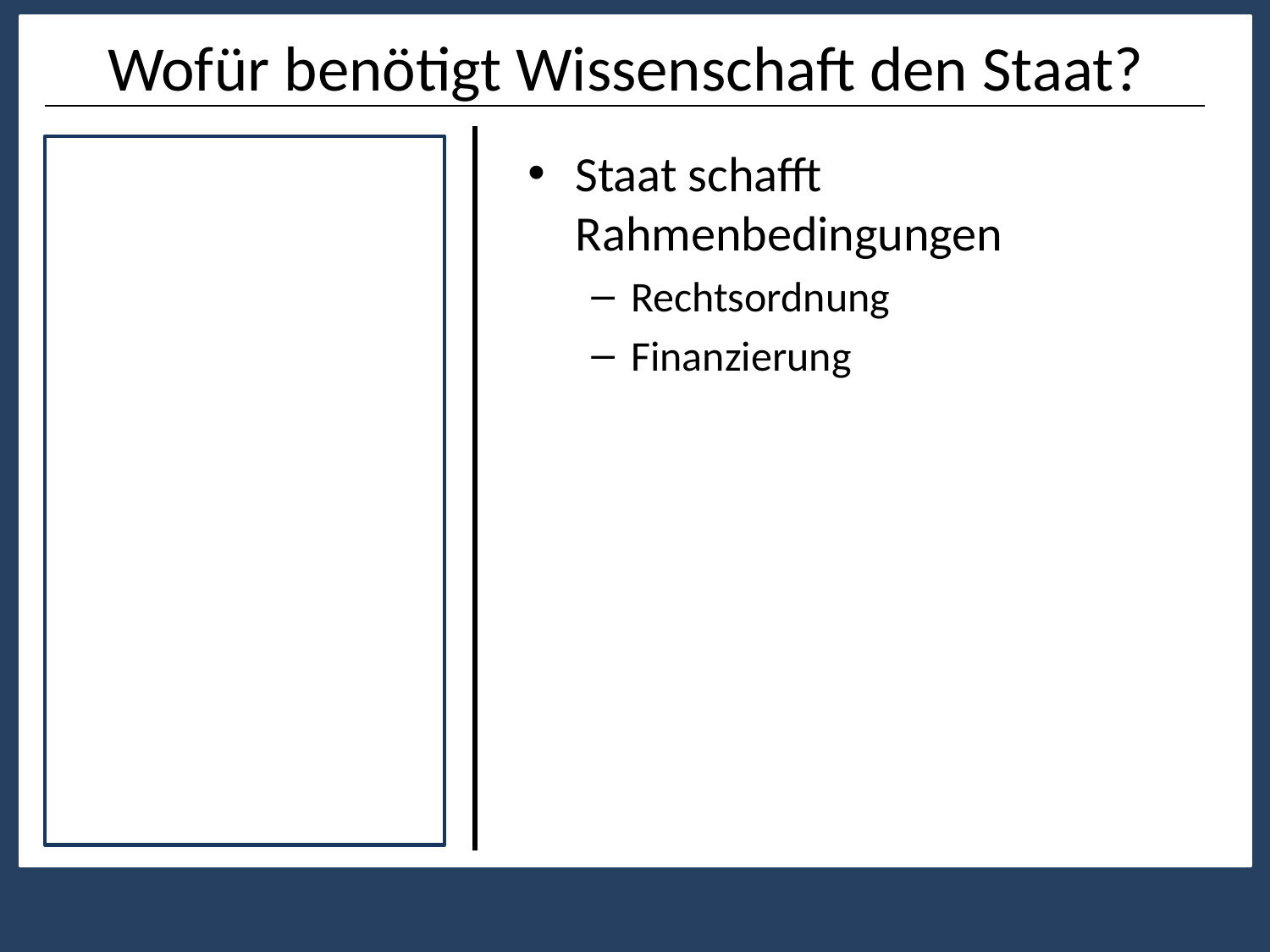

# Wofür benötigt Wissenschaft den Staat?

Staat schafft Rahmenbedingungen
Rechtsordnung
Finanzierung